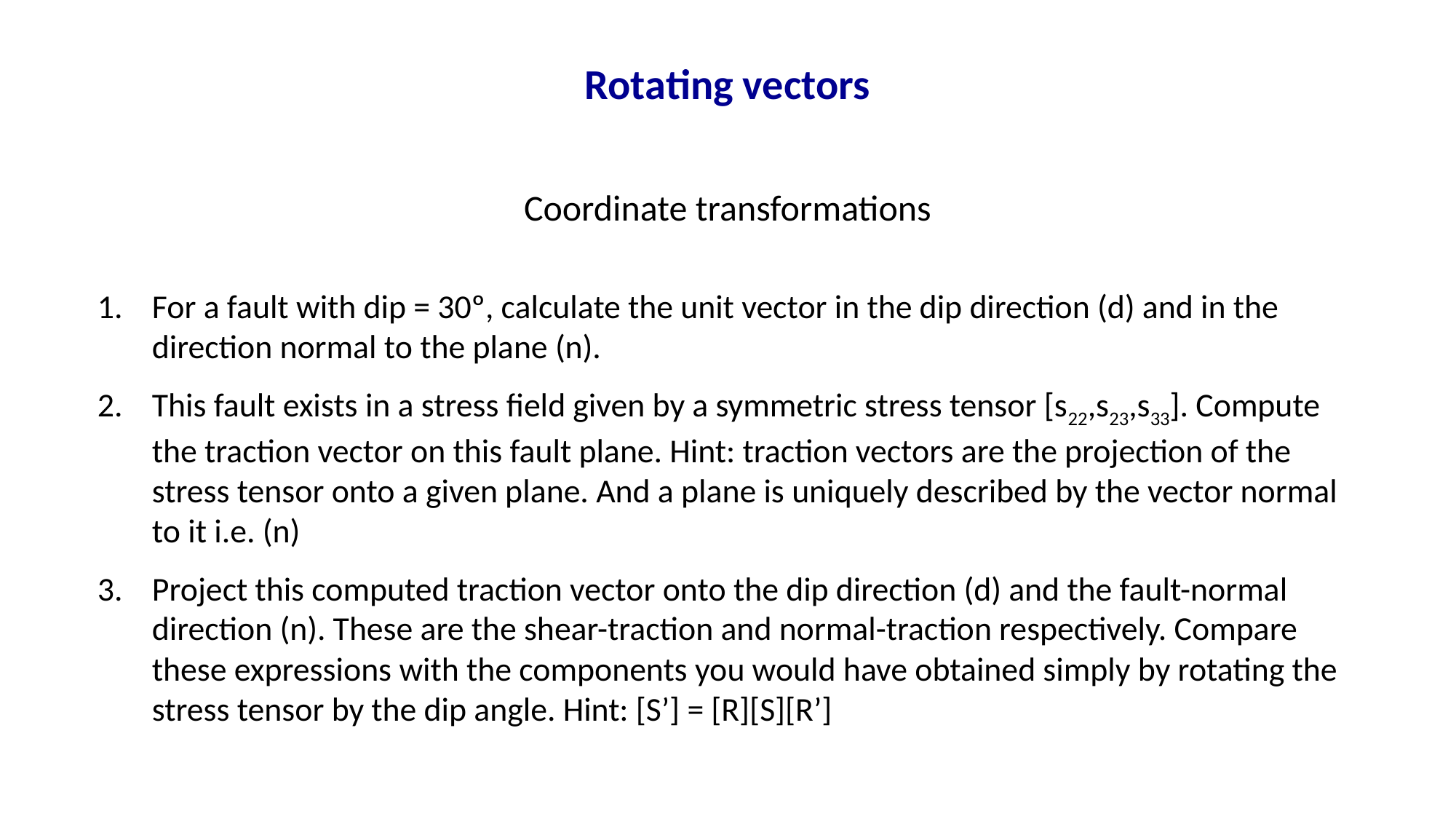

Rotating vectors
Coordinate transformations
For a fault with dip = 30º, calculate the unit vector in the dip direction (d) and in the direction normal to the plane (n).
This fault exists in a stress field given by a symmetric stress tensor [s22,s23,s33]. Compute the traction vector on this fault plane. Hint: traction vectors are the projection of the stress tensor onto a given plane. And a plane is uniquely described by the vector normal to it i.e. (n)
Project this computed traction vector onto the dip direction (d) and the fault-normal direction (n). These are the shear-traction and normal-traction respectively. Compare these expressions with the components you would have obtained simply by rotating the stress tensor by the dip angle. Hint: [S’] = [R][S][R’]